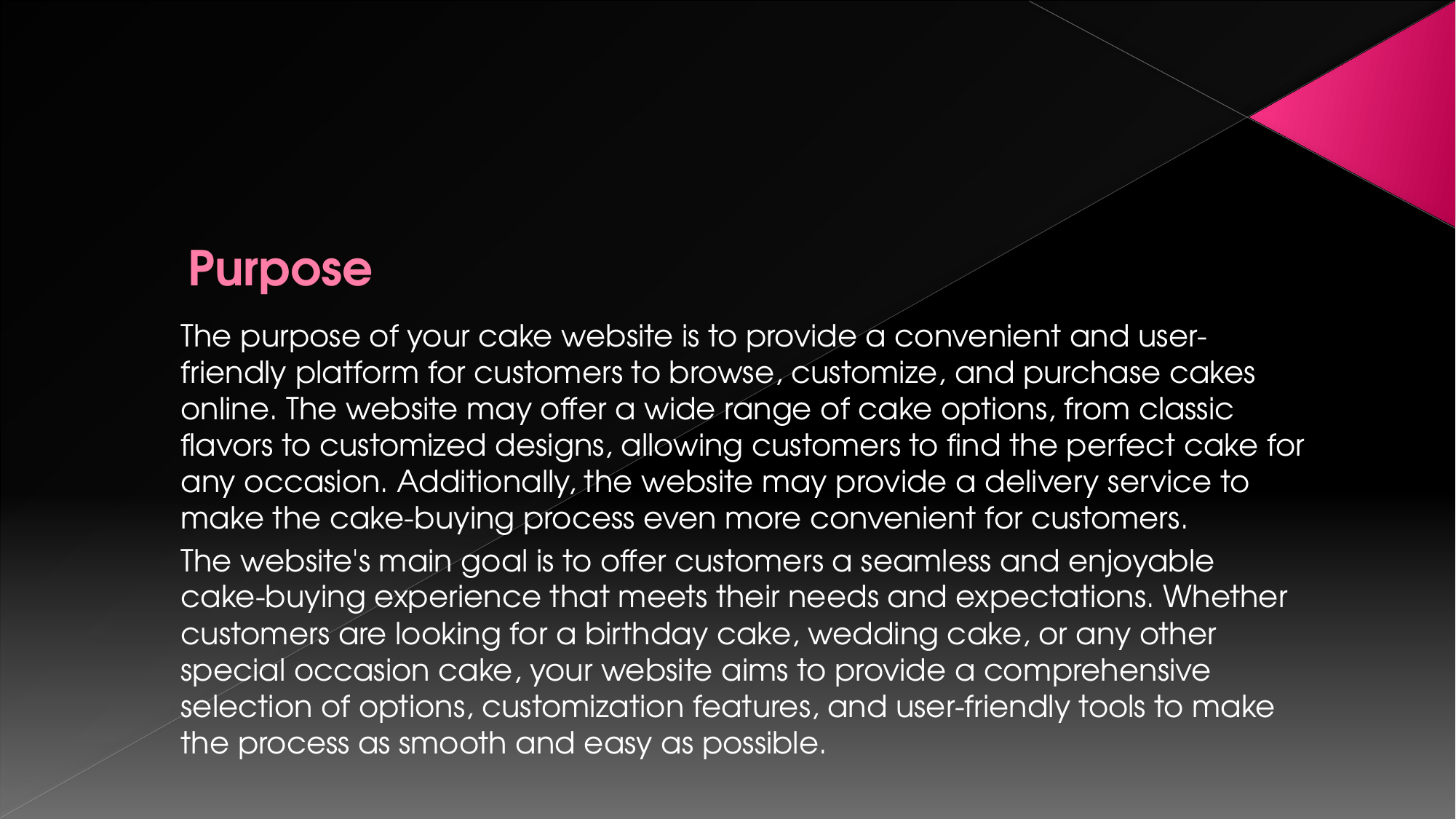

# Purpose
The purpose of your cake website is to provide a convenient and user-friendly platform for customers to browse, customize, and purchase cakes online. The website may offer a wide range of cake options, from classic flavors to customized designs, allowing customers to find the perfect cake for any occasion. Additionally, the website may provide a delivery service to make the cake-buying process even more convenient for customers.
The website's main goal is to offer customers a seamless and enjoyable cake-buying experience that meets their needs and expectations. Whether customers are looking for a birthday cake, wedding cake, or any other special occasion cake, your website aims to provide a comprehensive selection of options, customization features, and user-friendly tools to make the process as smooth and easy as possible.